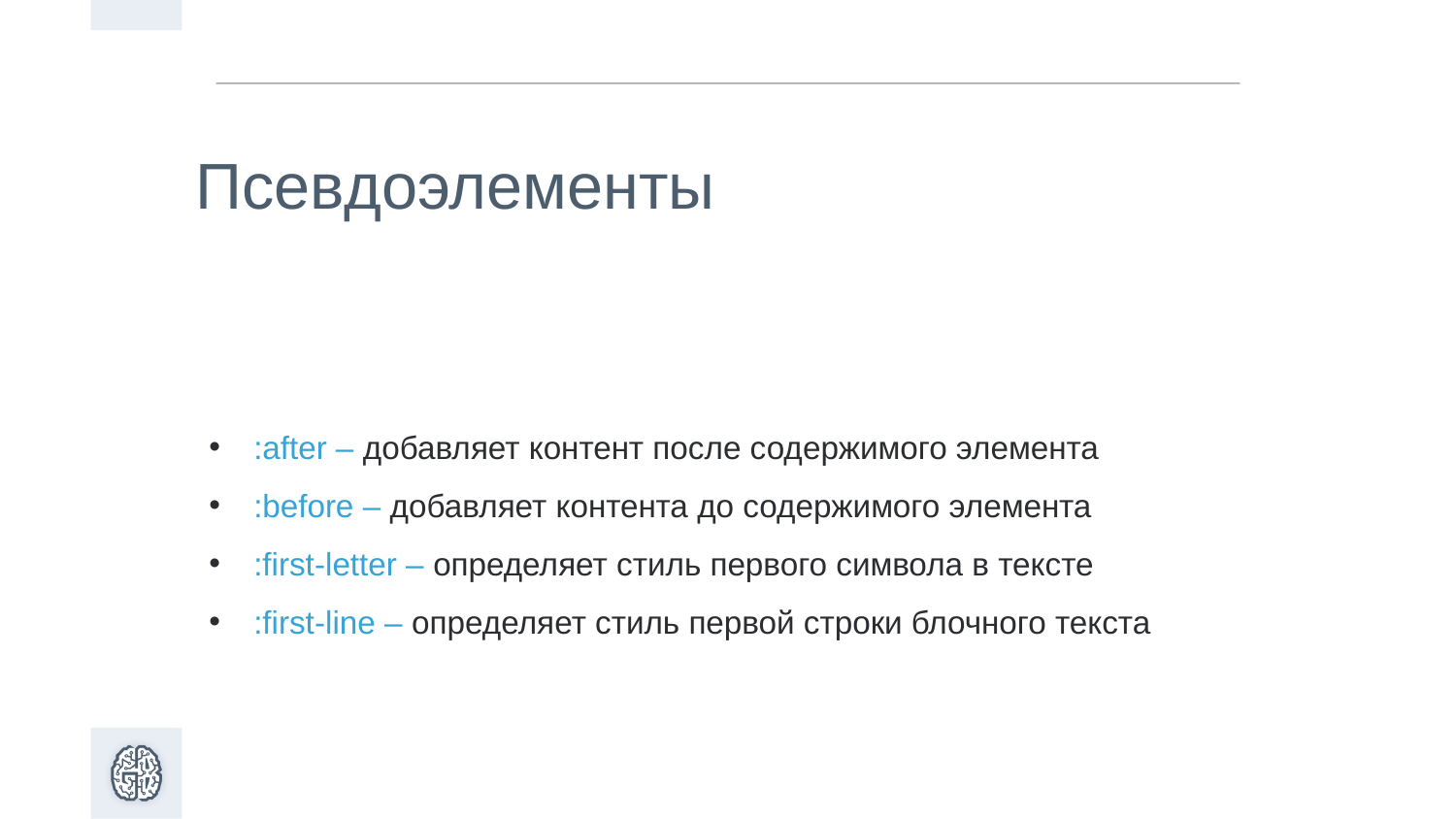

Псевдоэлементы
:after – добавляет контент после содержимого элемента
:before – добавляет контента до содержимого элемента
:first-letter – определяет стиль первого символа в тексте
:first-line – определяет стиль первой строки блочного текста